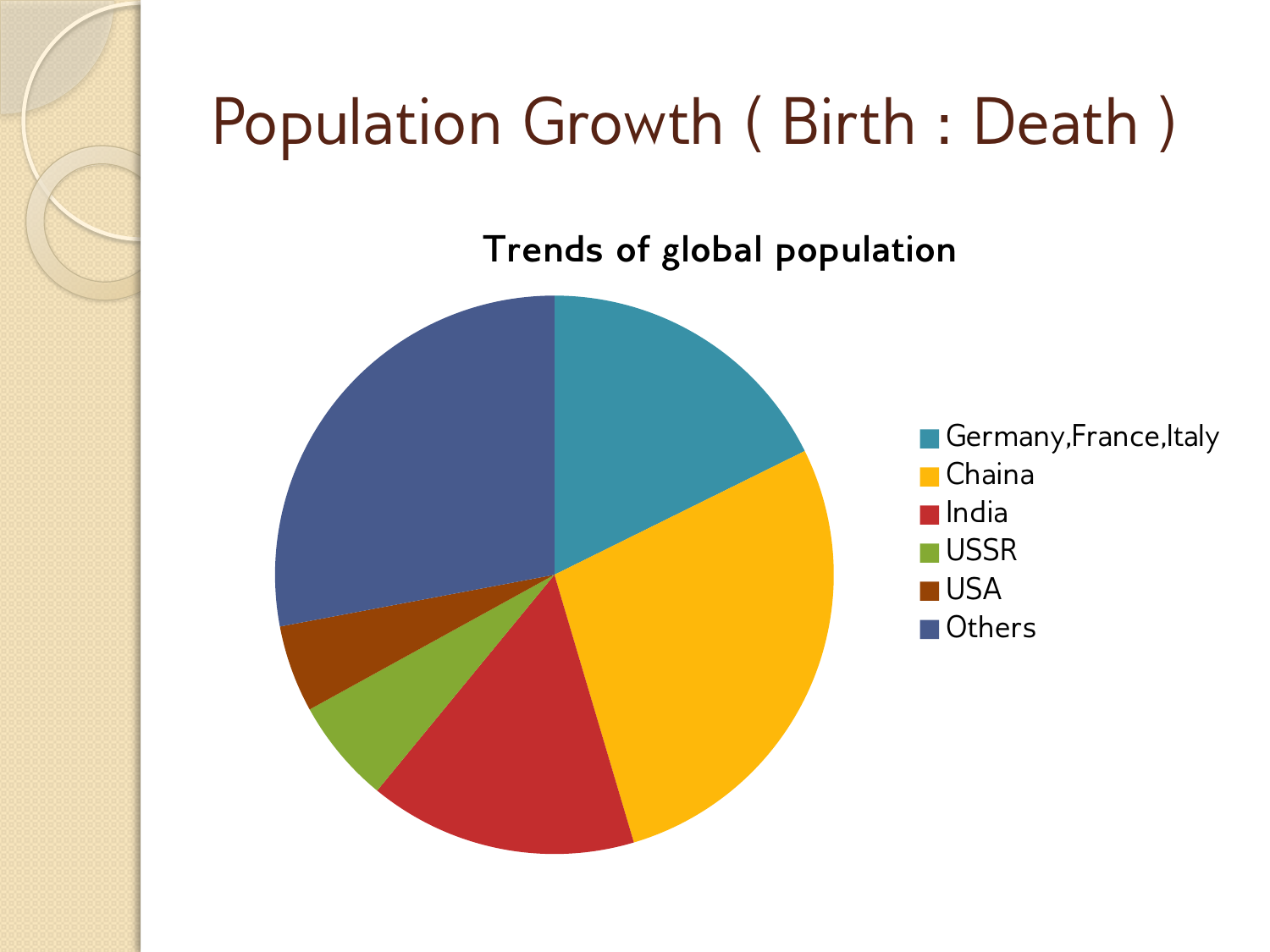

# Population Growth ( Birth : Death )

### Chart: Trends of global population

| Category | Sales |
|---|---|
| Germany,France,Italy | 17.69 |
| Chaina | 27.72 |
| India | 15.53 |
| USSR | 6.05 |
| USA | 5.04 |
| Others | 27.97 |